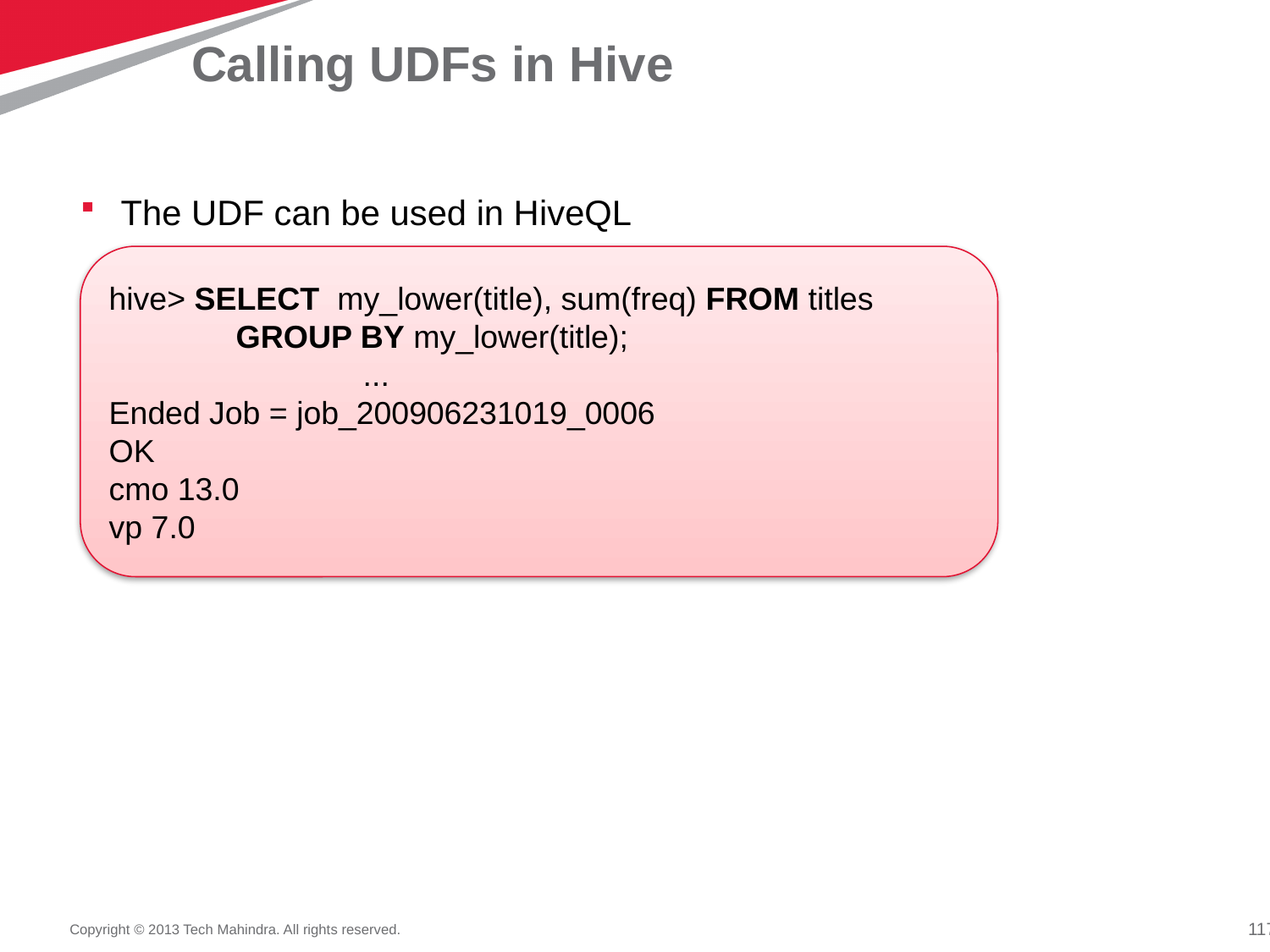

# Calling UDFs in Hive
The UDF can be used in HiveQL
hive> SELECT  my_lower(title), sum(freq) FROM titles
	GROUP BY my_lower(title);
		...
Ended Job = job_200906231019_0006
OK
cmo 13.0
vp 7.0